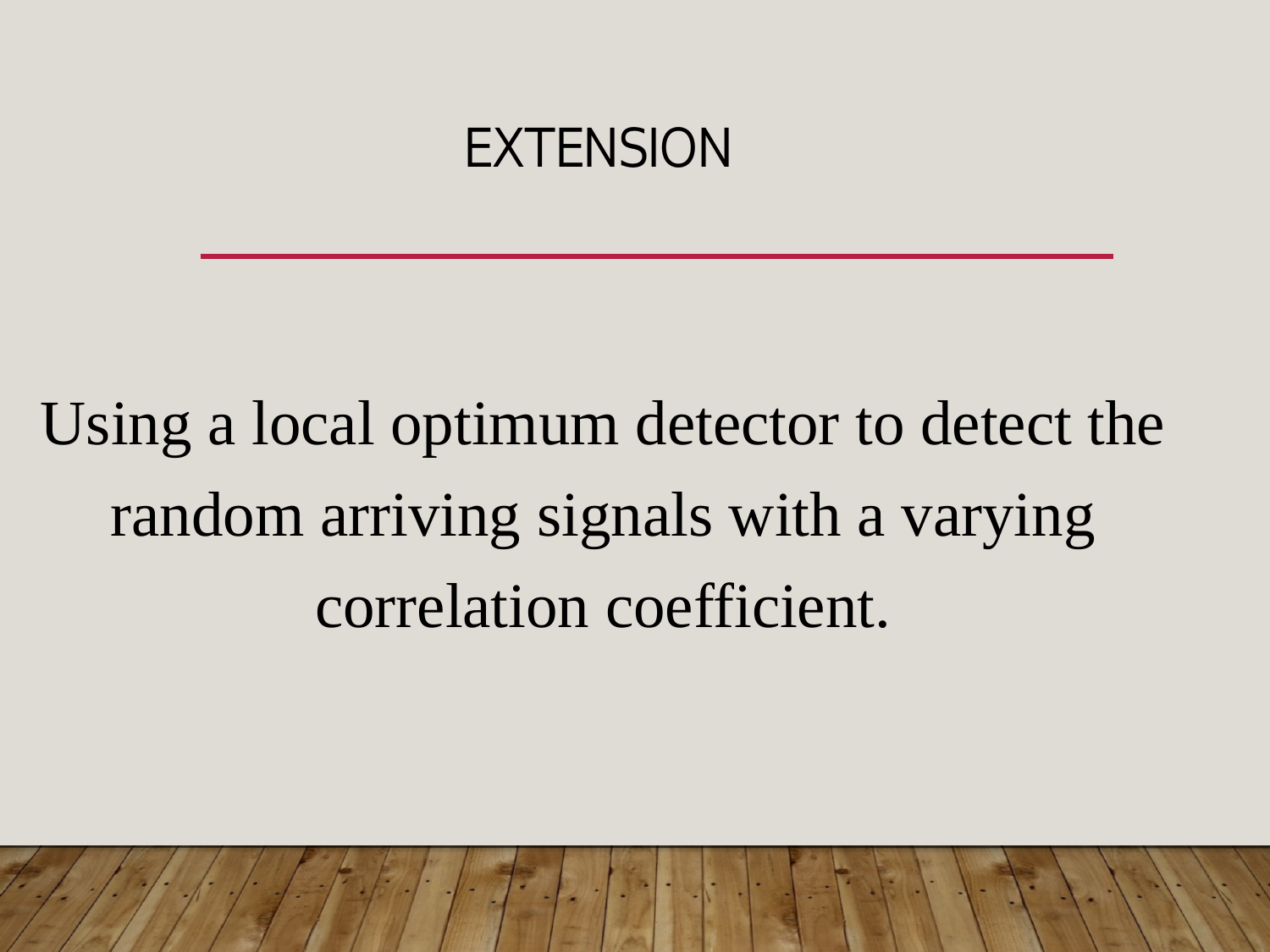

# Extension
Using a local optimum detector to detect the random arriving signals with a varying correlation coefficient.